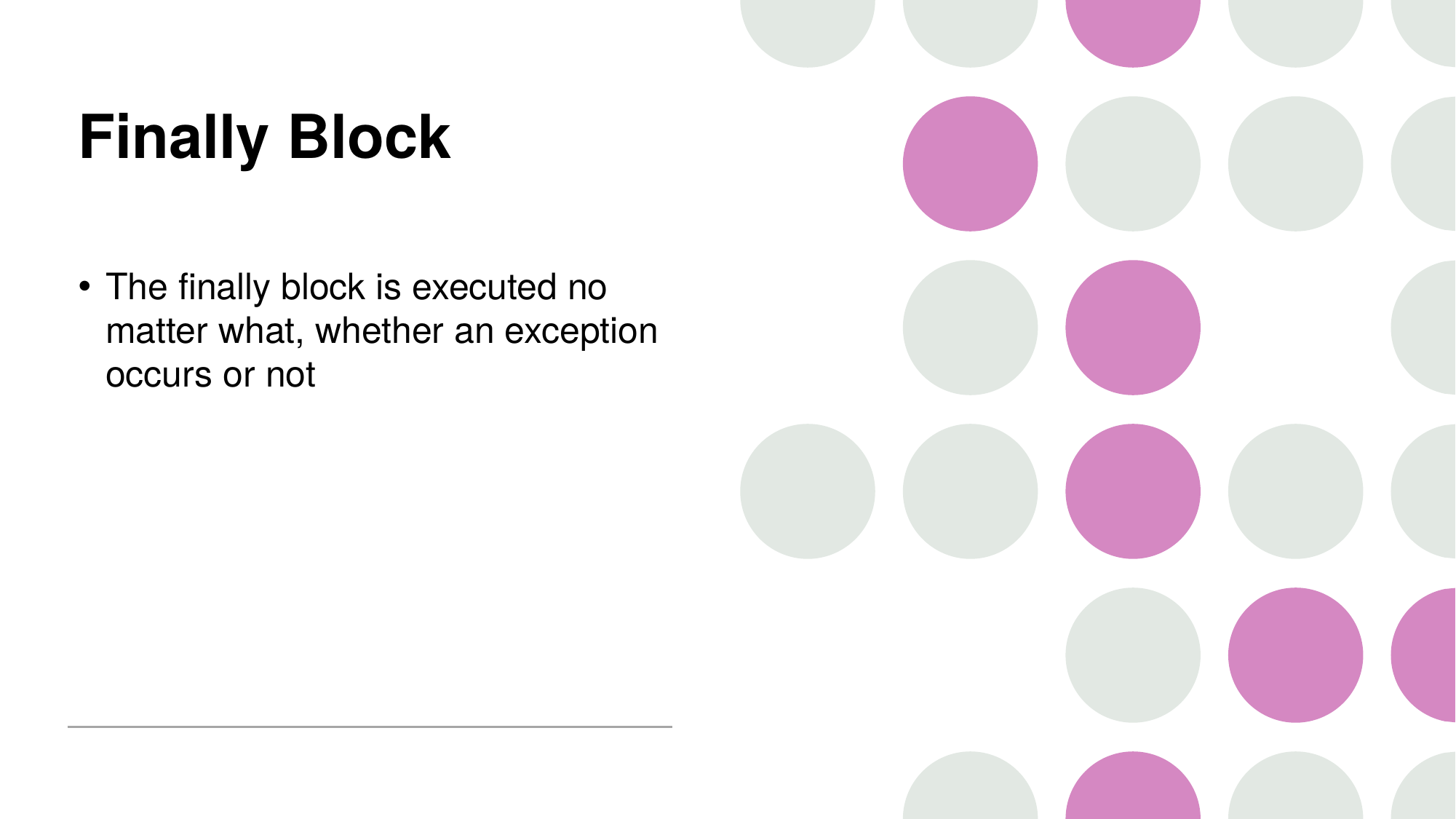

# Finally Block
The finally block is executed no matter what, whether an exception occurs or not